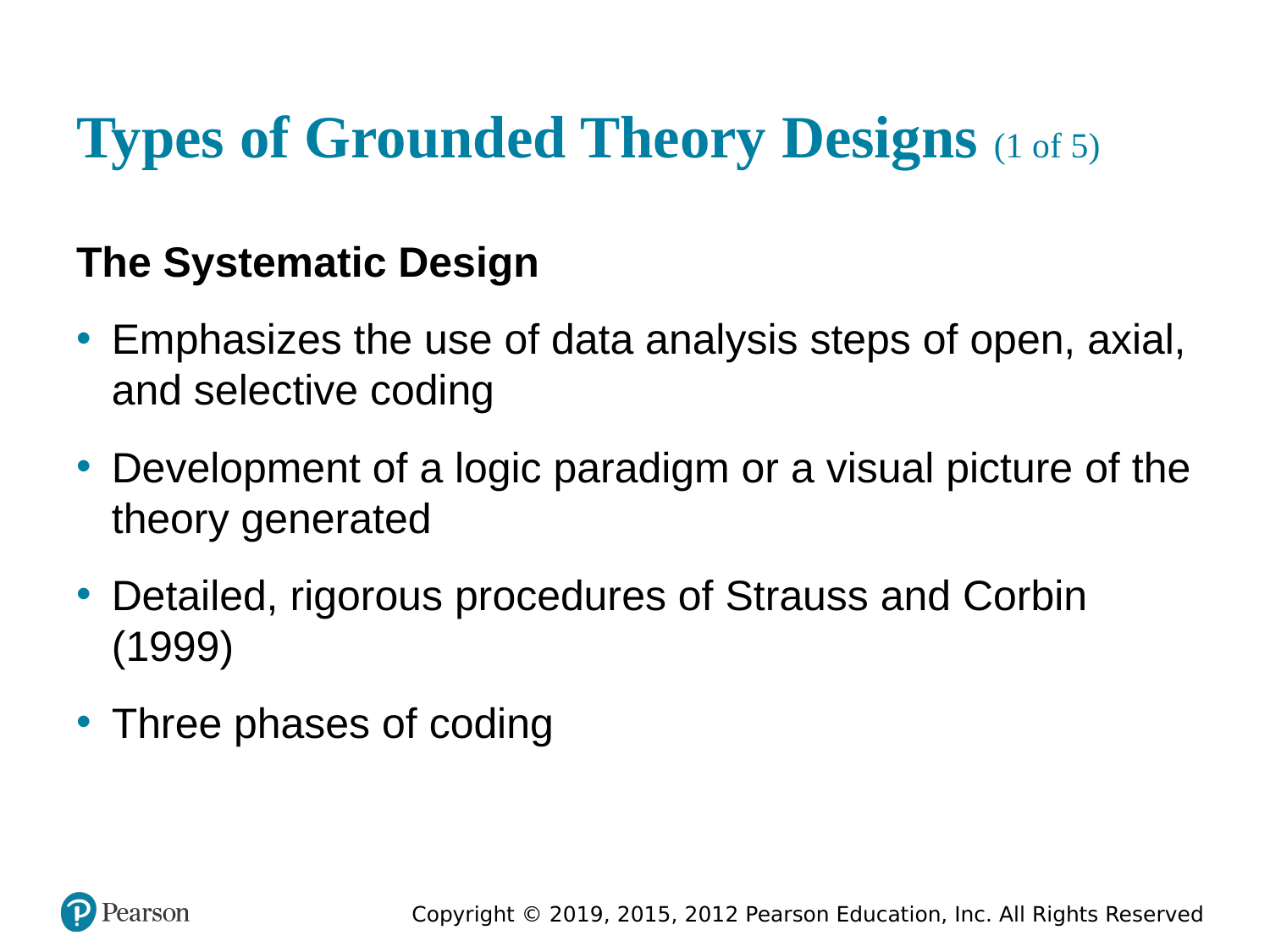

# Types of Grounded Theory Designs (1 of 5)
The Systematic Design
Emphasizes the use of data analysis steps of open, axial, and selective coding
Development of a logic paradigm or a visual picture of the theory generated
Detailed, rigorous procedures of Strauss and Corbin (1999)
Three phases of coding